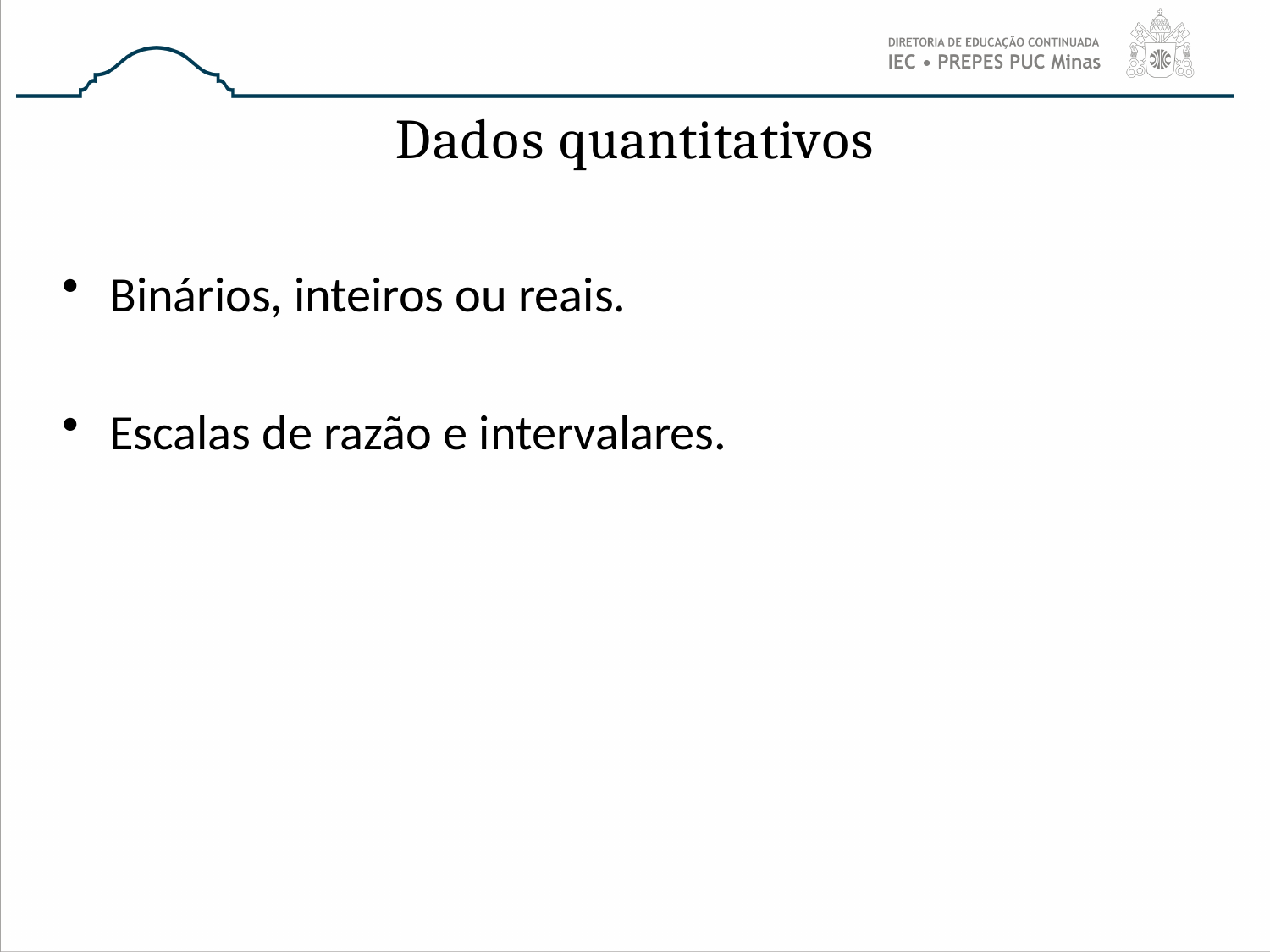

# Dados quantitativos
Binários, inteiros ou reais.

Escalas de razão e intervalares.